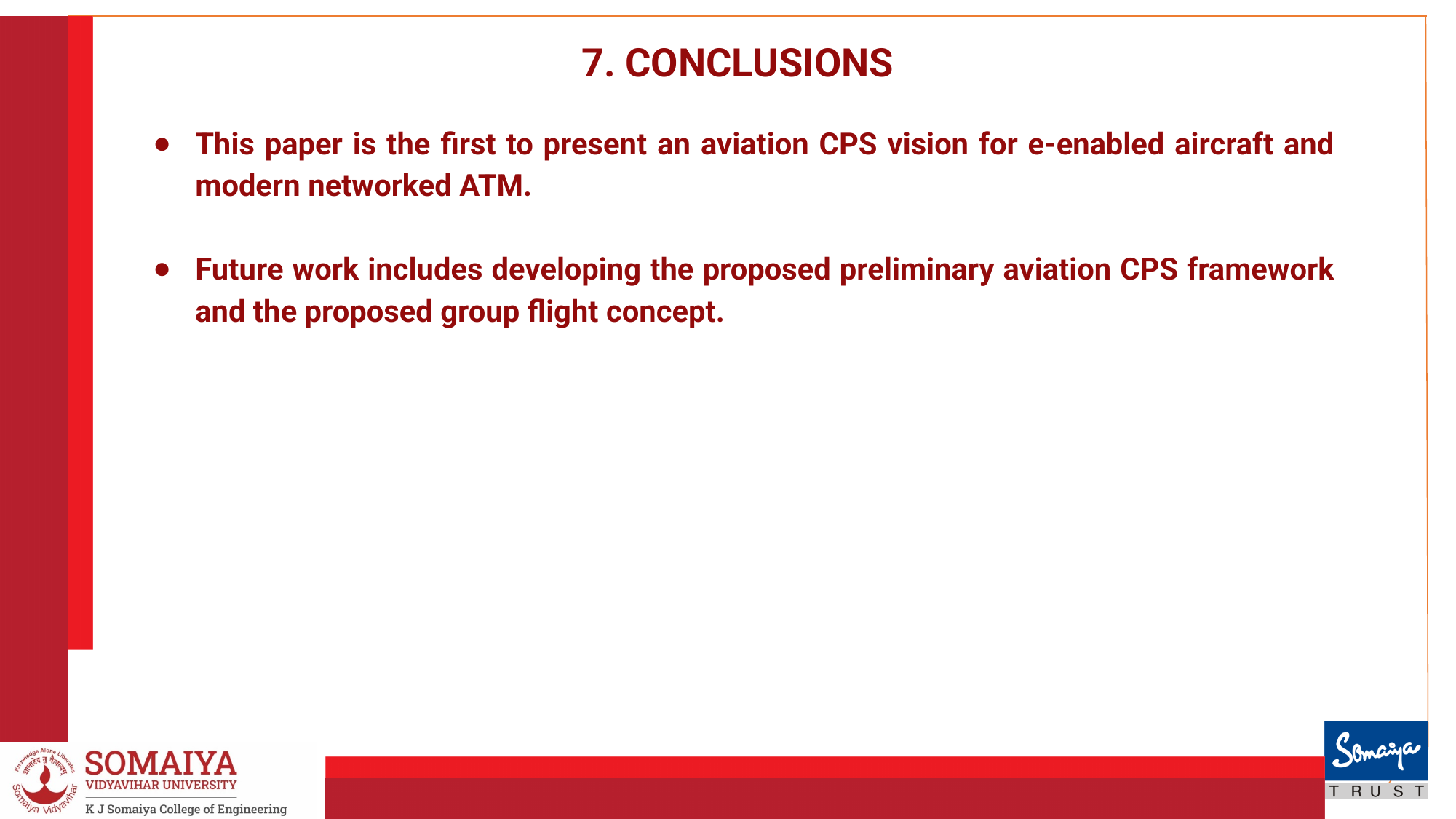

7. CONCLUSIONS
This paper is the first to present an aviation CPS vision for e-enabled aircraft and modern networked ATM.

Future work includes developing the proposed preliminary aviation CPS framework and the proposed group flight concept.